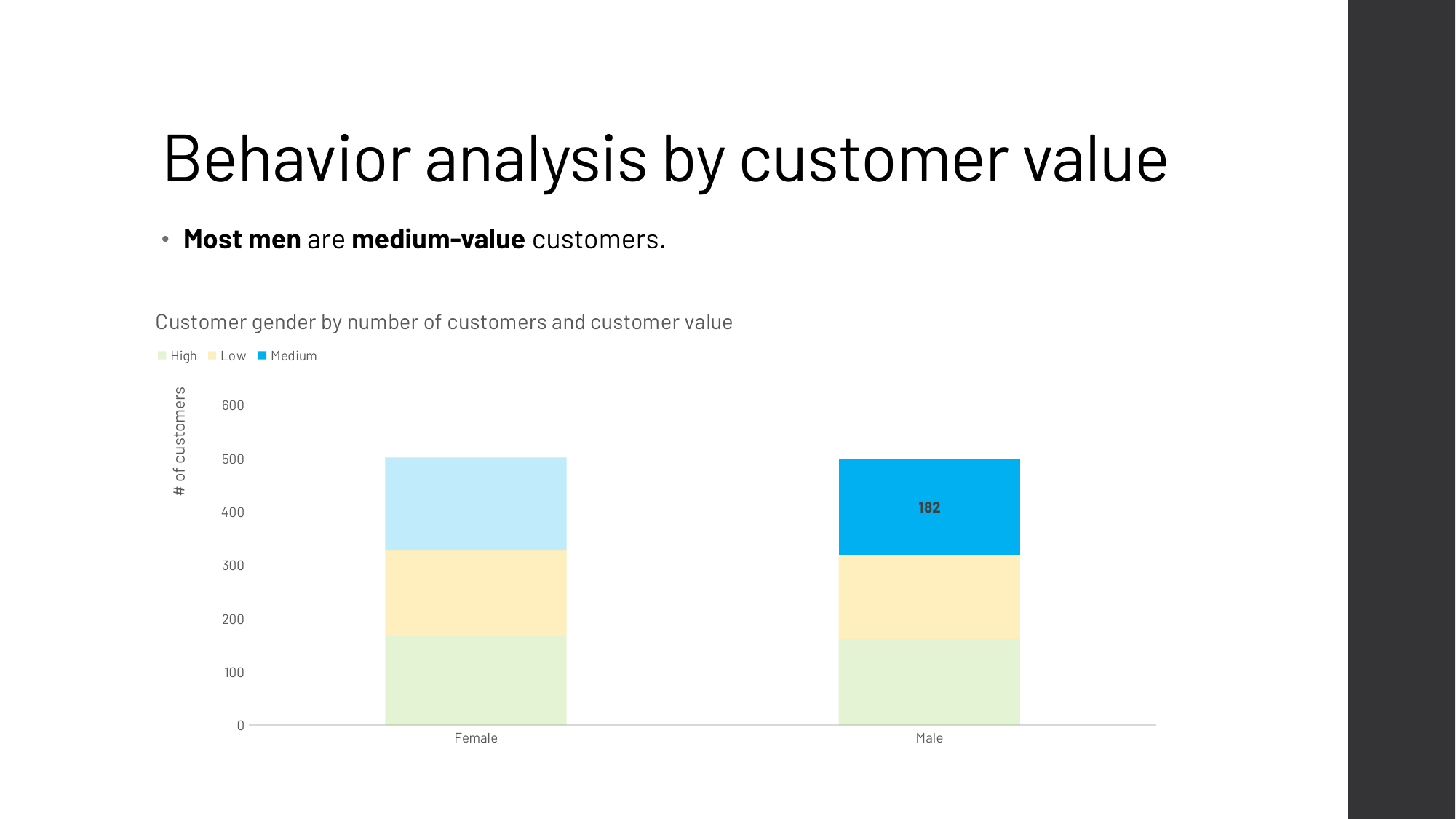

# Behavior analysis by customer value
Most men are medium-value customers.

### Chart: Customer gender by number of customers and customer value

| Category | High | Low | Medium |
|---|---|---|---|
| Female | 168.0 | 159.0 | 174.0 |
| Male | 161.0 | 156.0 | 182.0 |